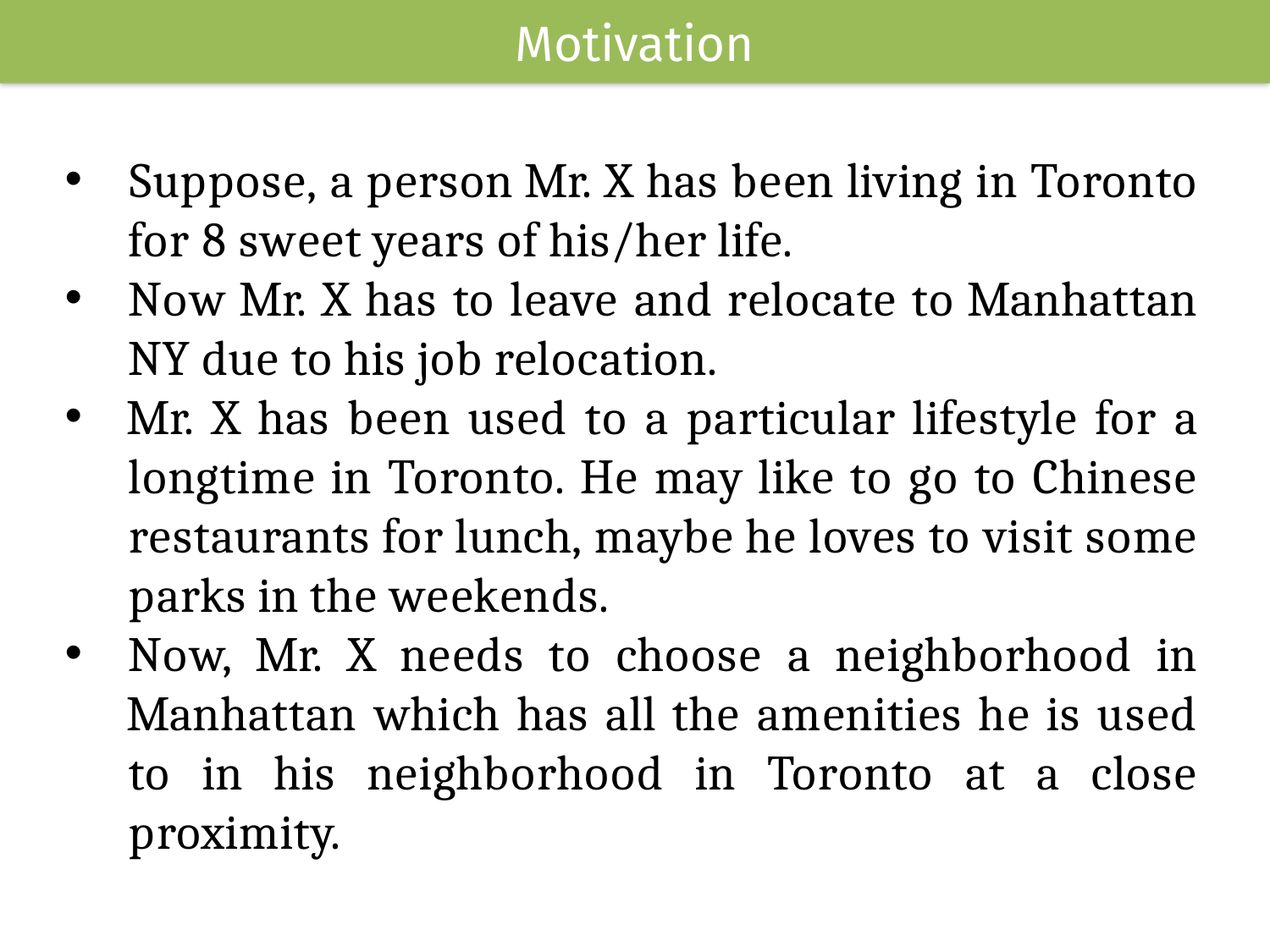

Motivation

Suppose, a person Mr. X has been living in Toronto for 8 sweet years of his/her life.
Now Mr. X has to leave and relocate to Manhattan NY due to his job relocation.
Mr. X has been used to a particular lifestyle for a longtime in Toronto. He may like to go to Chinese restaurants for lunch, maybe he loves to visit some parks in the weekends.
Now, Mr. X needs to choose a neighborhood in Manhattan which has all the amenities he is used to in his neighborhood in Toronto at a close proximity.